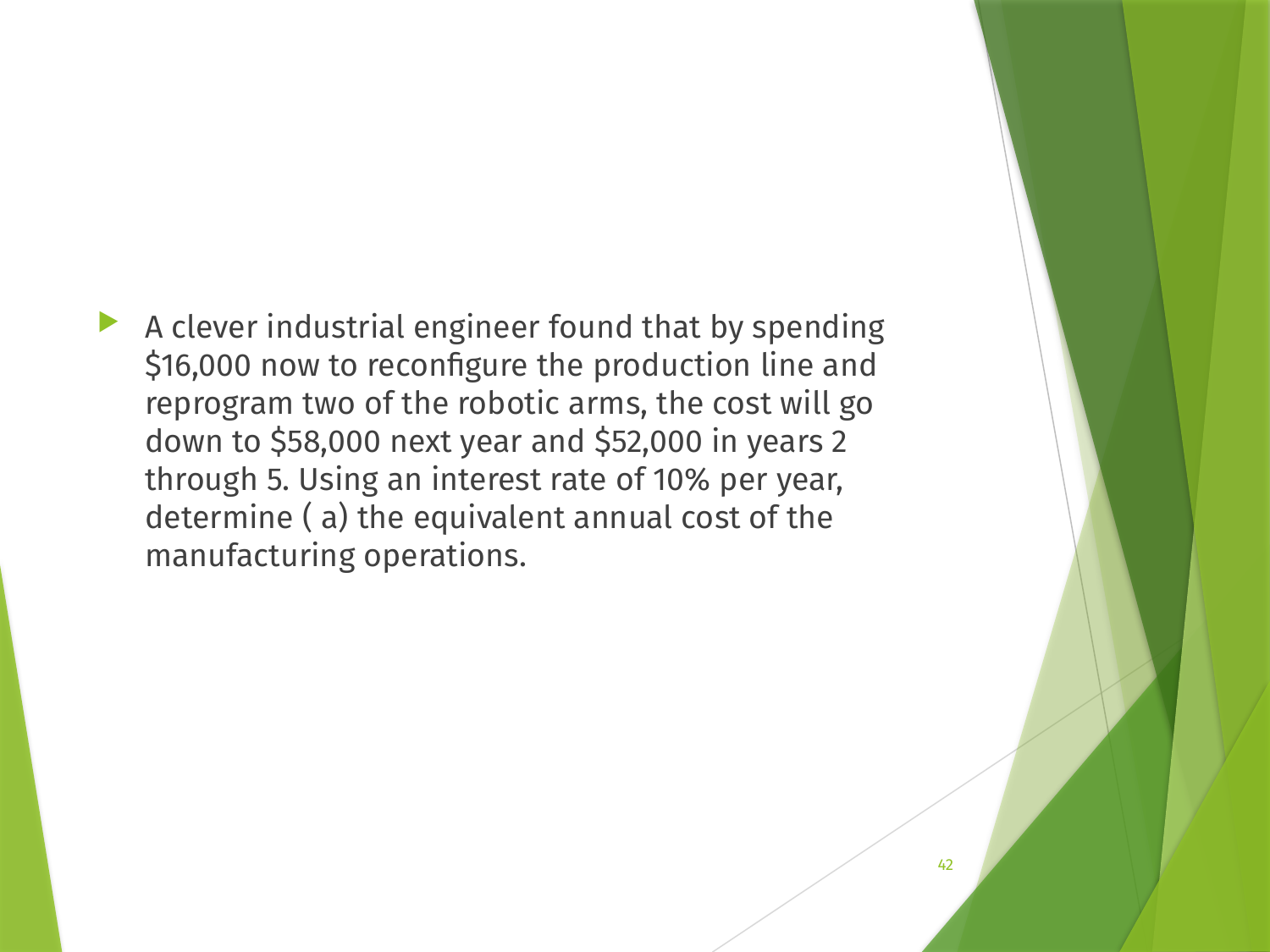

#
A clever industrial engineer found that by spending $16,000 now to reconfigure the production line and reprogram two of the robotic arms, the cost will go down to $58,000 next year and $52,000 in years 2 through 5. Using an interest rate of 10% per year, determine ( a) the equivalent annual cost of the manufacturing operations.
42